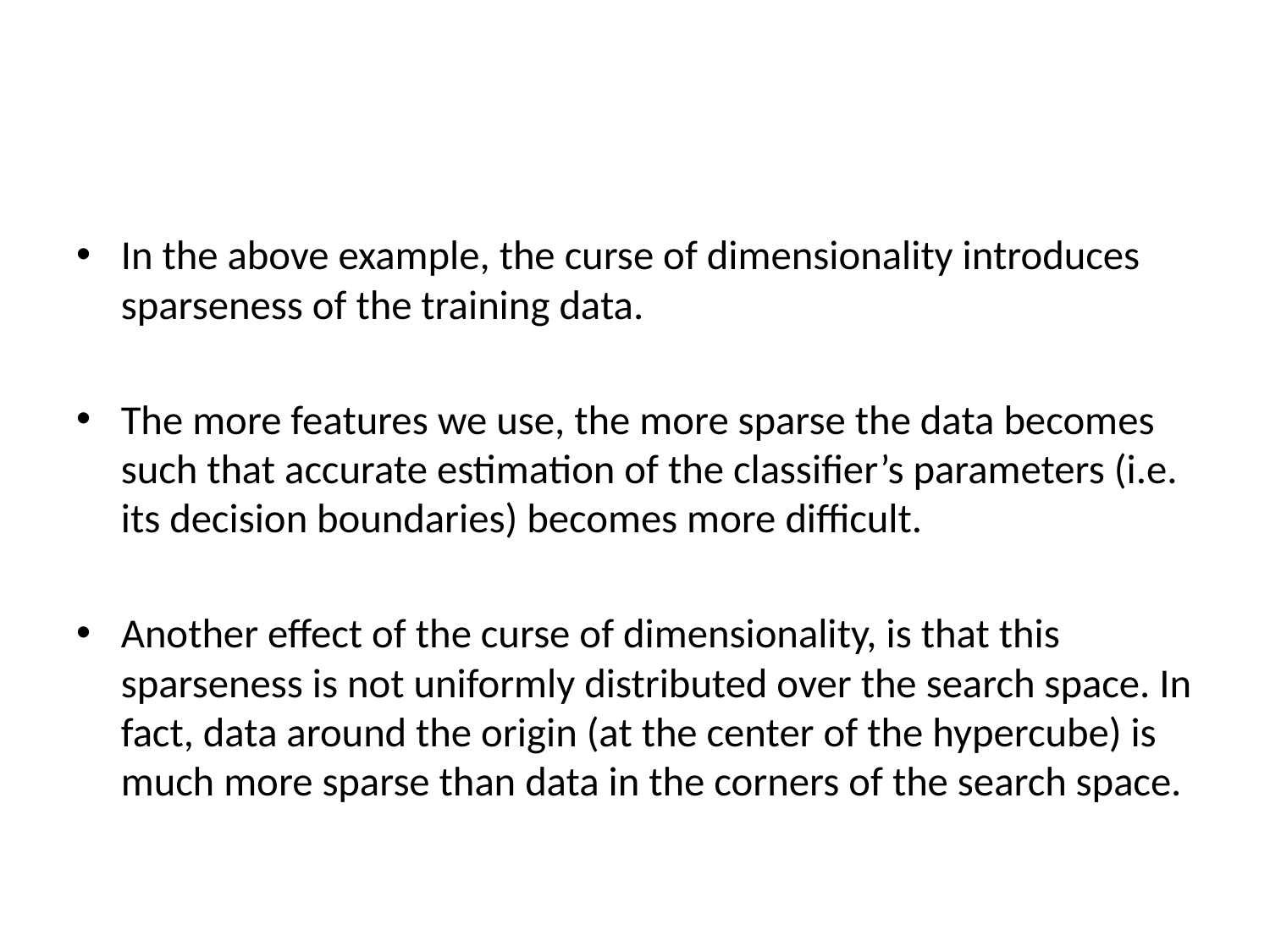

#
In the above example, the curse of dimensionality introduces sparseness of the training data.

The more features we use, the more sparse the data becomes such that accurate estimation of the classifier’s parameters (i.e. its decision boundaries) becomes more difficult.

Another effect of the curse of dimensionality, is that this sparseness is not uniformly distributed over the search space. In fact, data around the origin (at the center of the hypercube) is much more sparse than data in the corners of the search space.